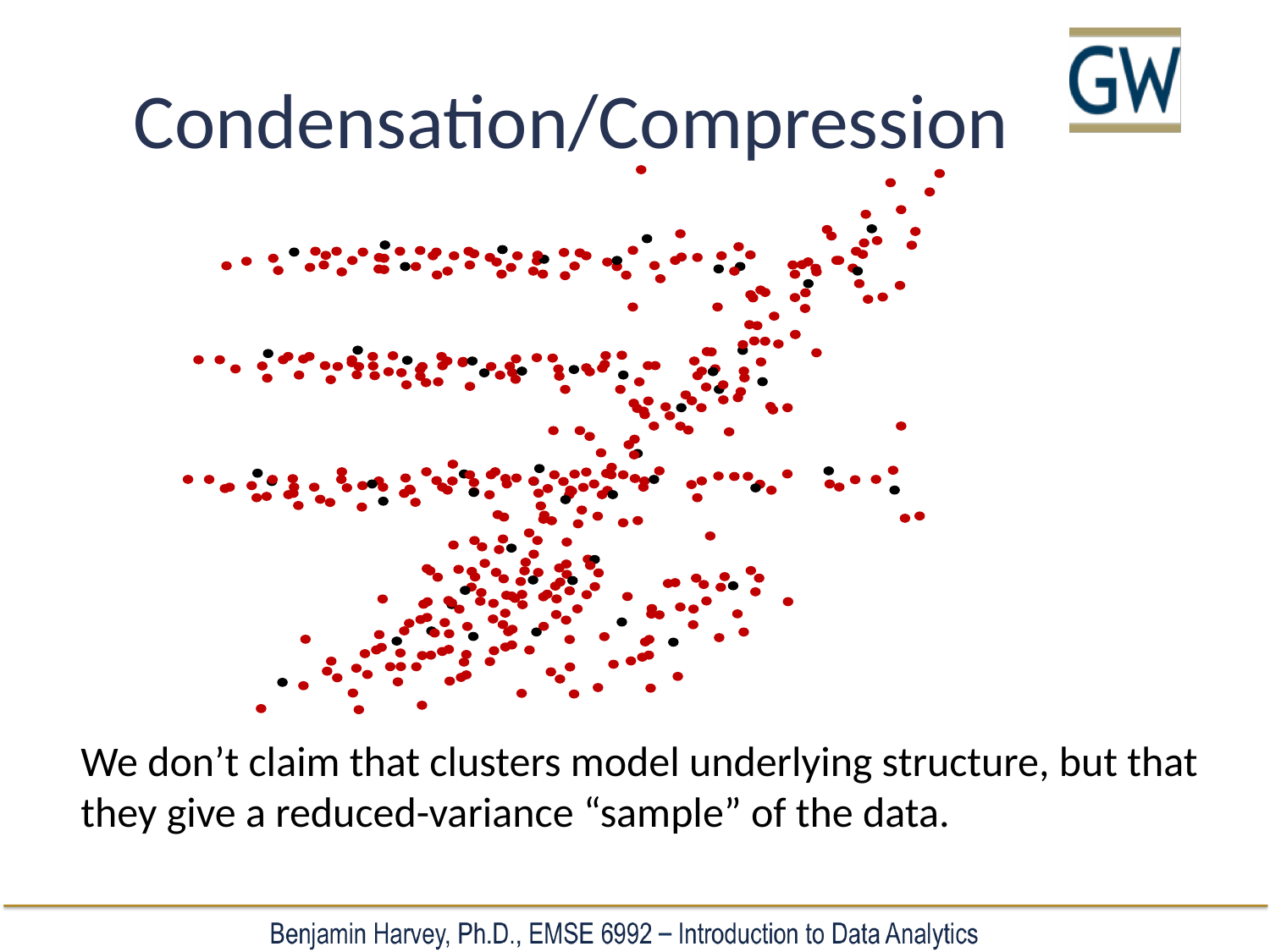

# Condensation/Compression

We don’t claim that clusters model underlying structure, but that they give a reduced-variance “sample” of the data.